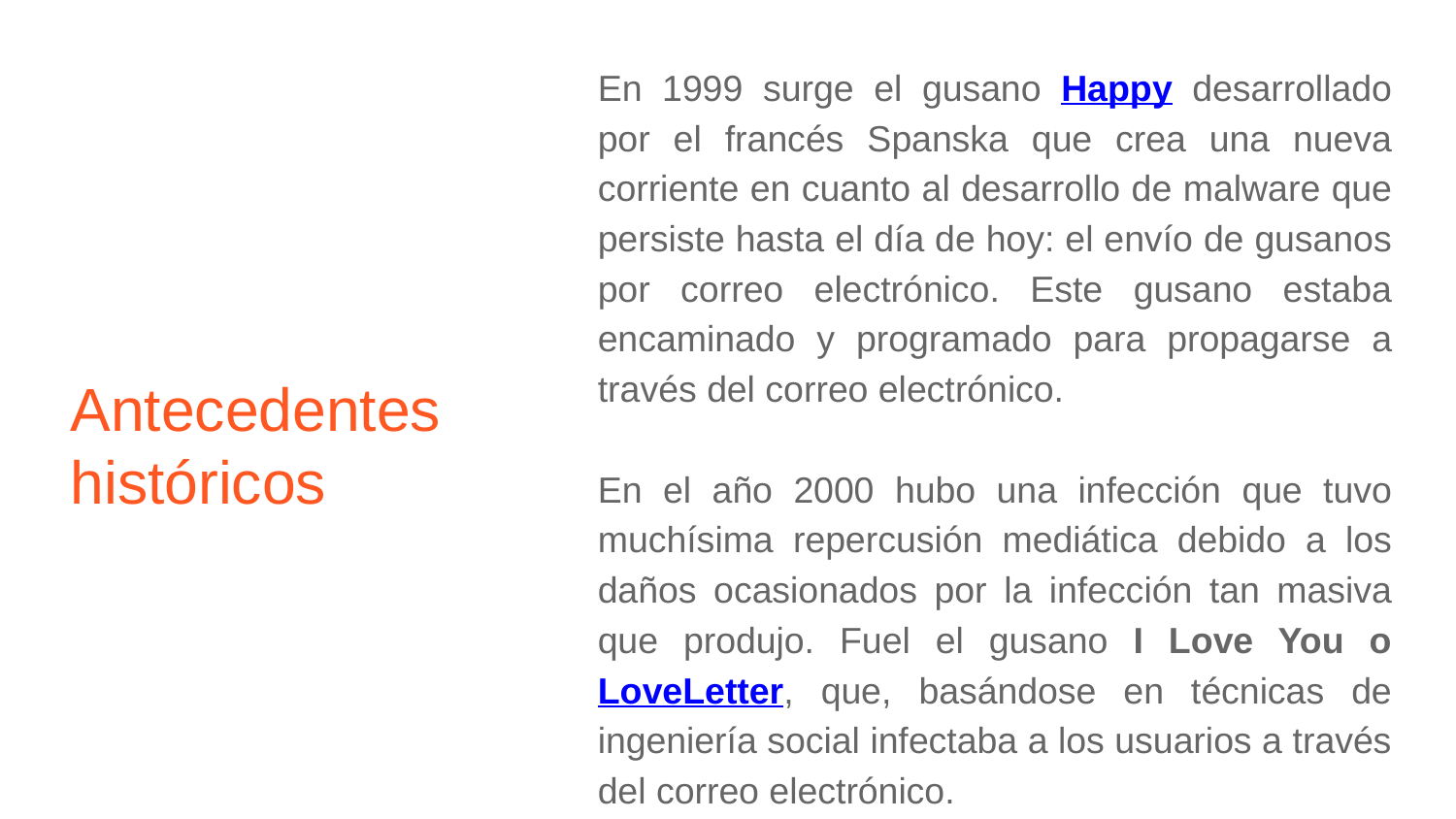

En 1999 surge el gusano Happy desarrollado por el francés Spanska que crea una nueva corriente en cuanto al desarrollo de malware que persiste hasta el día de hoy: el envío de gusanos por correo electrónico. Este gusano estaba encaminado y programado para propagarse a través del correo electrónico.

En el año 2000 hubo una infección que tuvo muchísima repercusión mediática debido a los daños ocasionados por la infección tan masiva que produjo. Fuel el gusano I Love You o LoveLetter, que, basándose en técnicas de ingeniería social infectaba a los usuarios a través del correo electrónico.
Antecedentes históricos